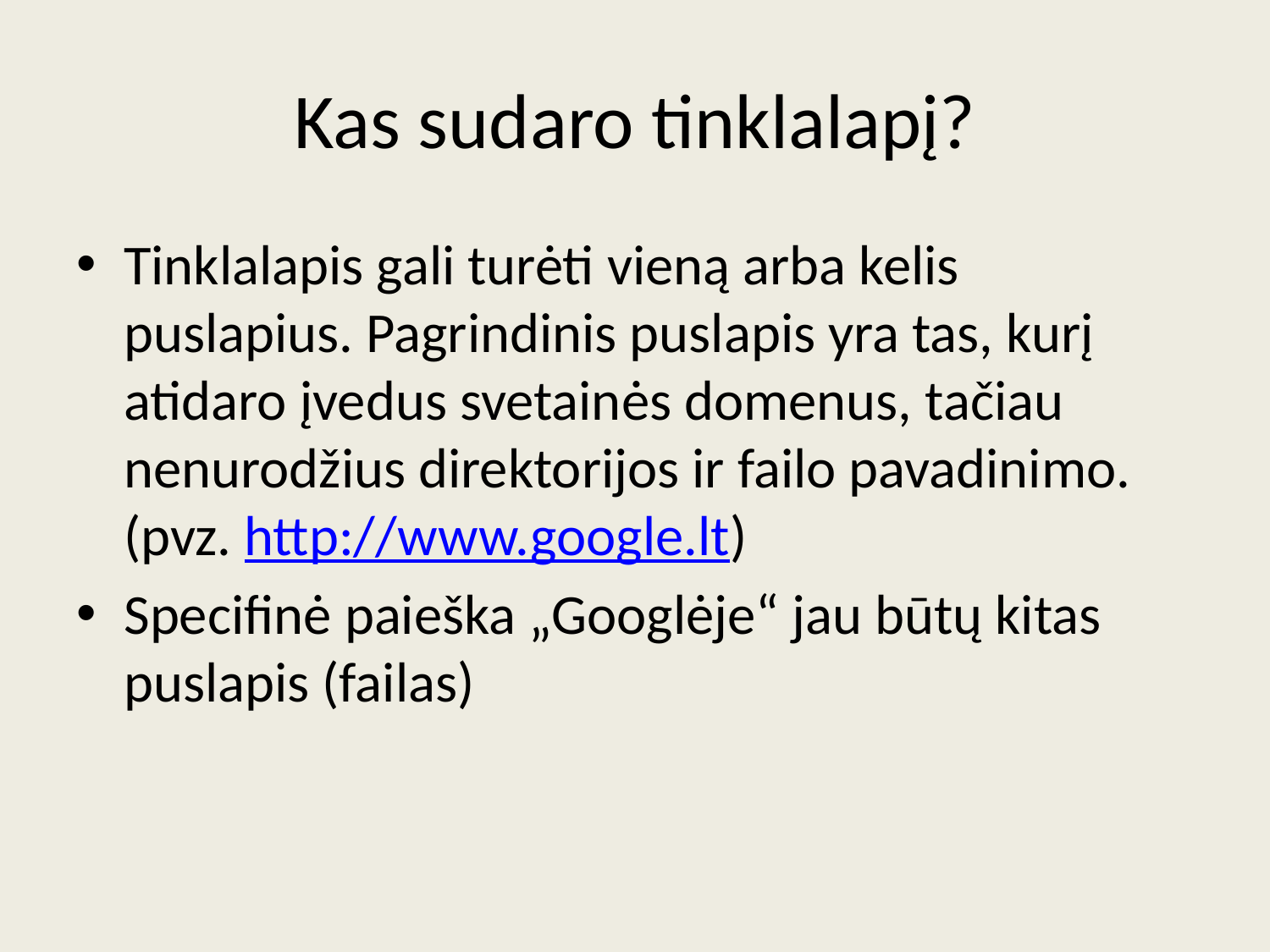

# Kas sudaro tinklalapį?
Tinklalapis gali turėti vieną arba kelis puslapius. Pagrindinis puslapis yra tas, kurį atidaro įvedus svetainės domenus, tačiau nenurodžius direktorijos ir failo pavadinimo. (pvz. http://www.google.lt)
Specifinė paieška „Googlėje“ jau būtų kitas puslapis (failas)